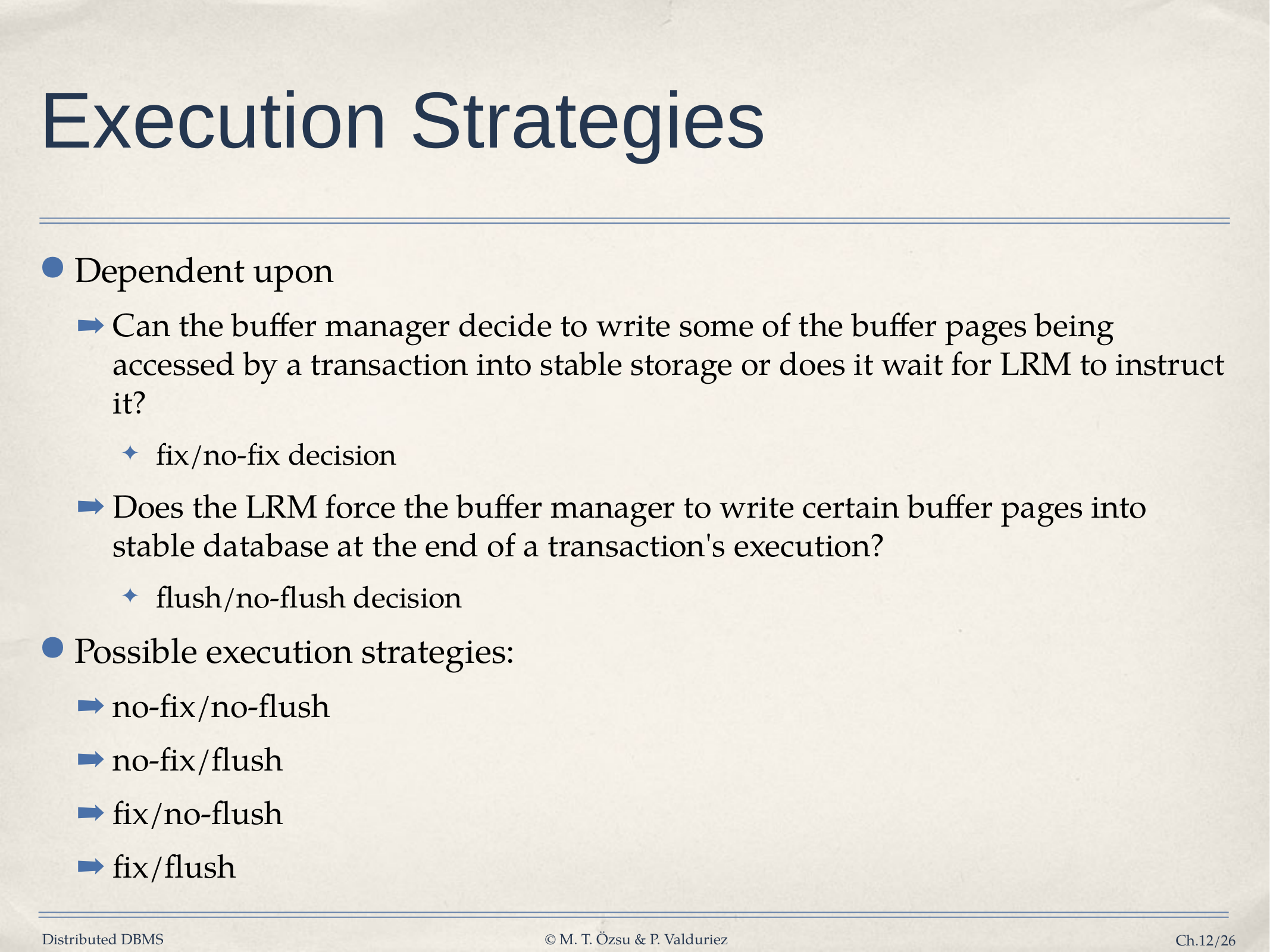

# Execution Strategies
Dependent upon
Can the buffer manager decide to write some of the buffer pages being accessed by a transaction into stable storage or does it wait for LRM to instruct it?
fix/no-fix decision
Does the LRM force the buffer manager to write certain buffer pages into stable database at the end of a transaction's execution?
flush/no-flush decision
Possible execution strategies:
no-fix/no-flush
no-fix/flush
fix/no-flush
fix/flush